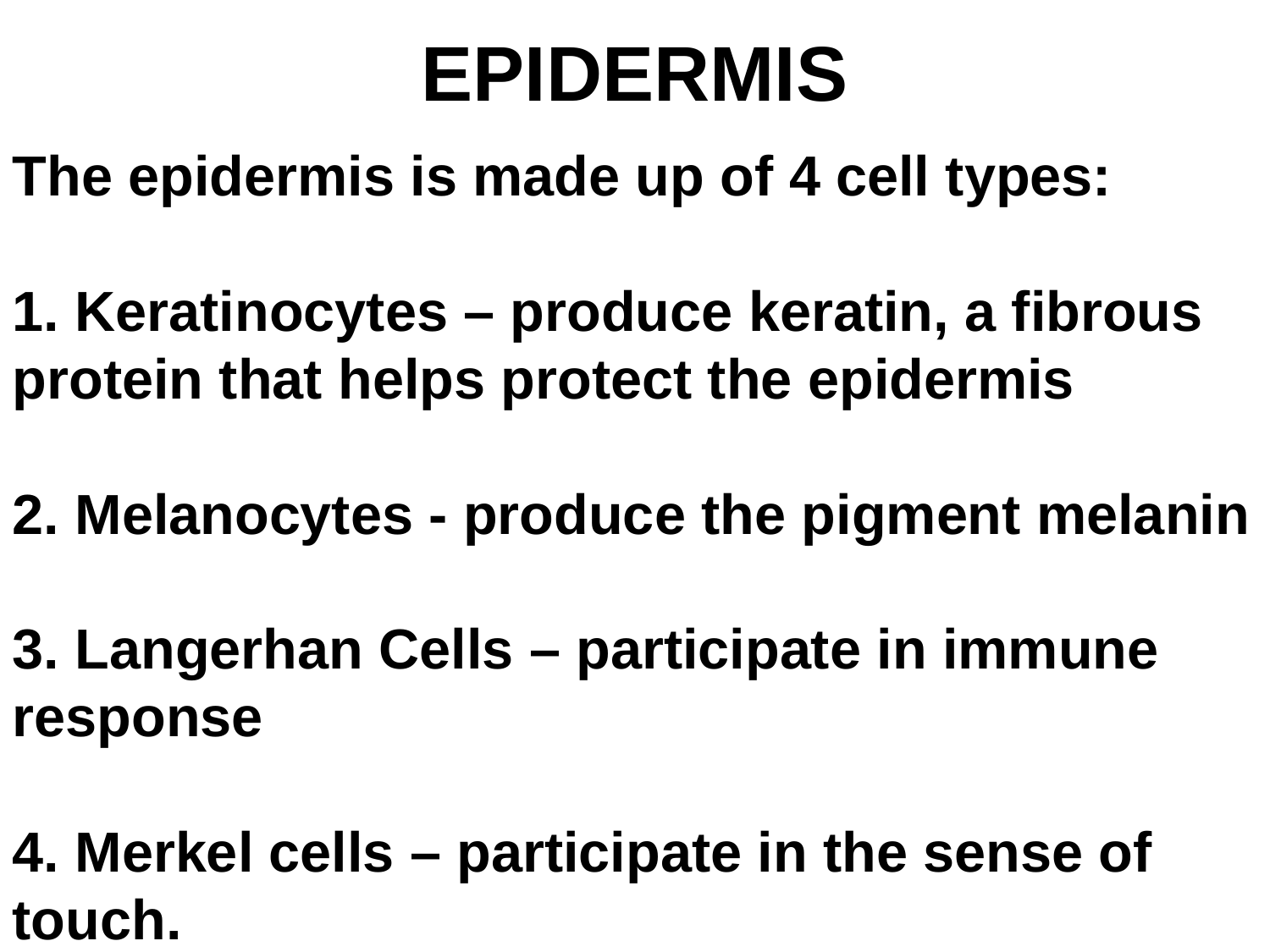

# EPIDERMIS
The epidermis is made up of 4 cell types:

1. Keratinocytes – produce keratin, a fibrous protein that helps protect the epidermis

2. Melanocytes - produce the pigment melanin

3. Langerhan Cells – participate in immune response

4. Merkel cells – participate in the sense of touch.